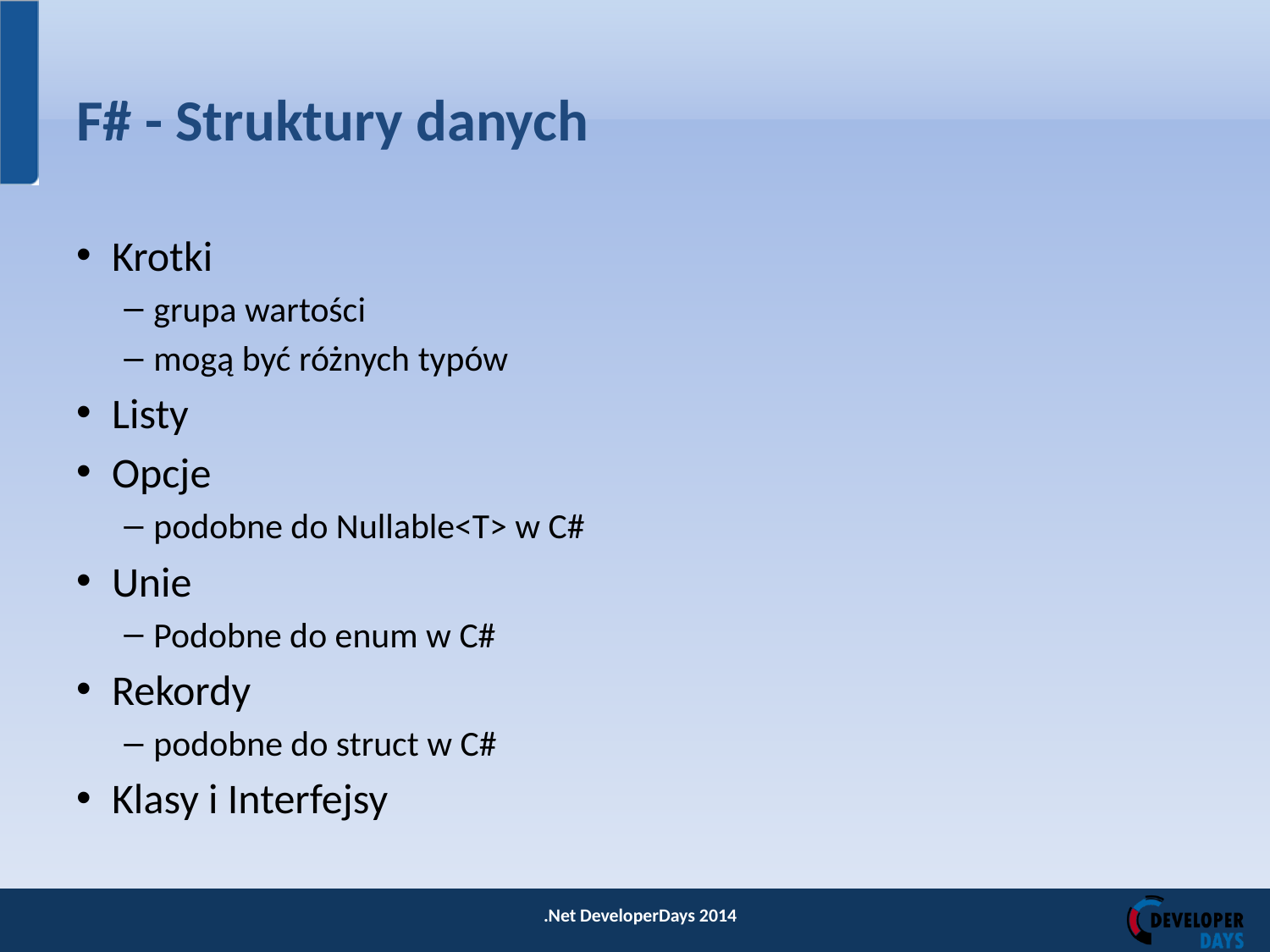

# F# - Struktury danych
Krotki
grupa wartości
mogą być różnych typów
Listy
Opcje
podobne do Nullable<T> w C#
Unie
Podobne do enum w C#
Rekordy
podobne do struct w C#
Klasy i Interfejsy

.Net DeveloperDays 2014